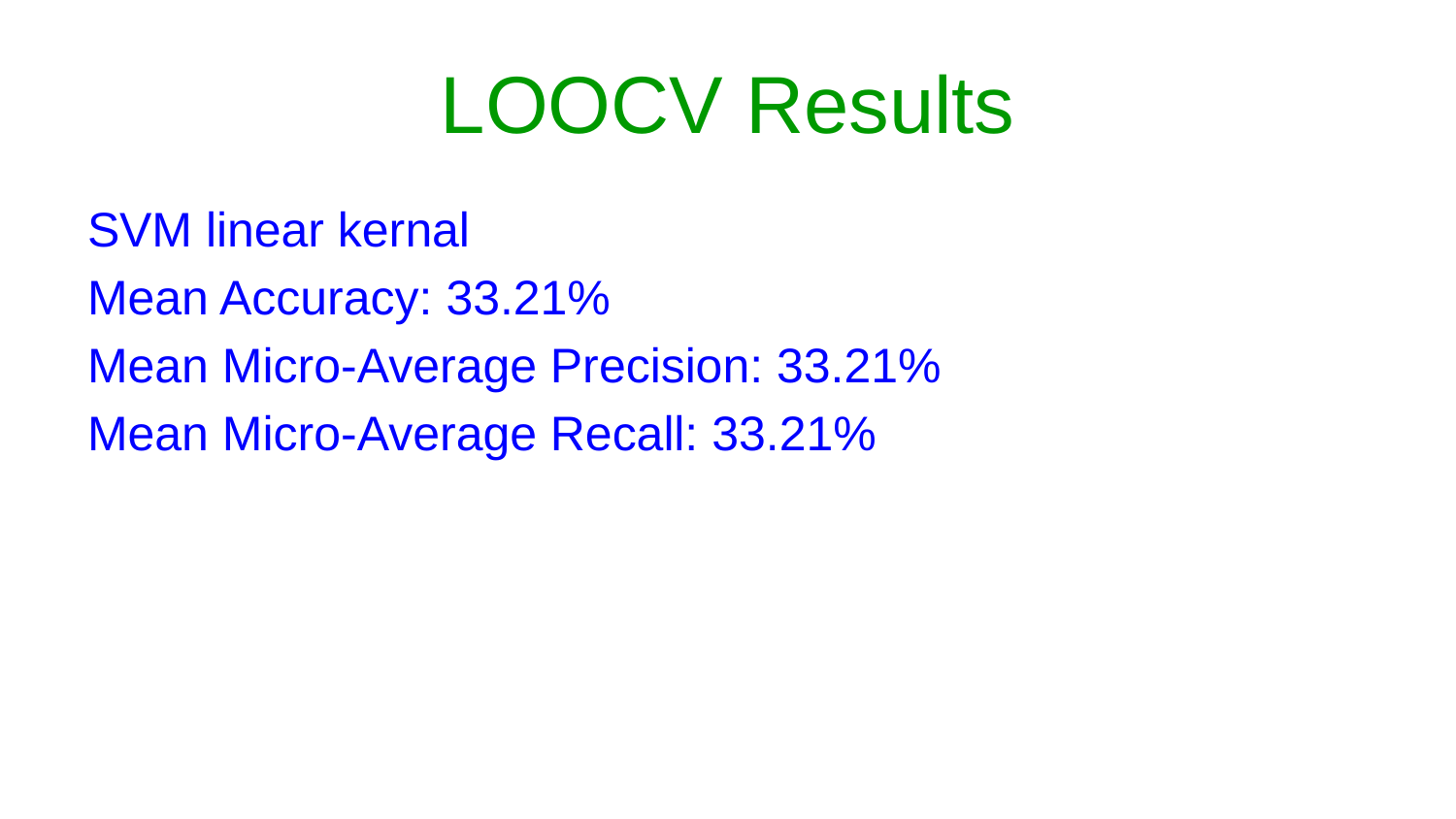

# LOOCV Results
SVM linear kernal
Mean Accuracy: 33.21%
Mean Micro-Average Precision: 33.21%
Mean Micro-Average Recall: 33.21%